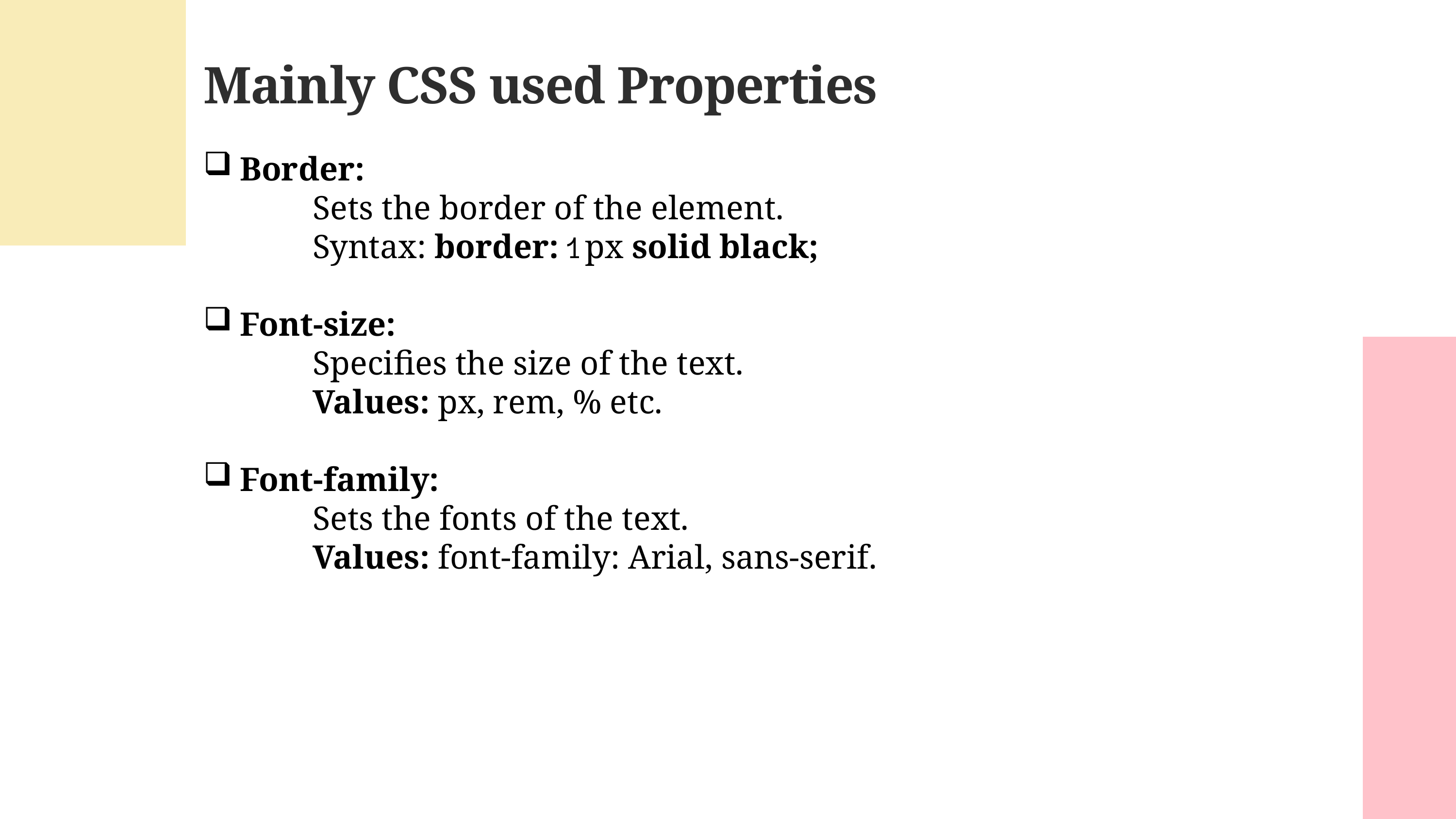

Mainly CSS used Properties
Border:
	Sets the border of the element.
	Syntax: border: 1px solid black;

Font-size:
	Specifies the size of the text.
	Values: px, rem, % etc.

Font-family:
	Sets the fonts of the text.
	Values: font-family: Arial, sans-serif.